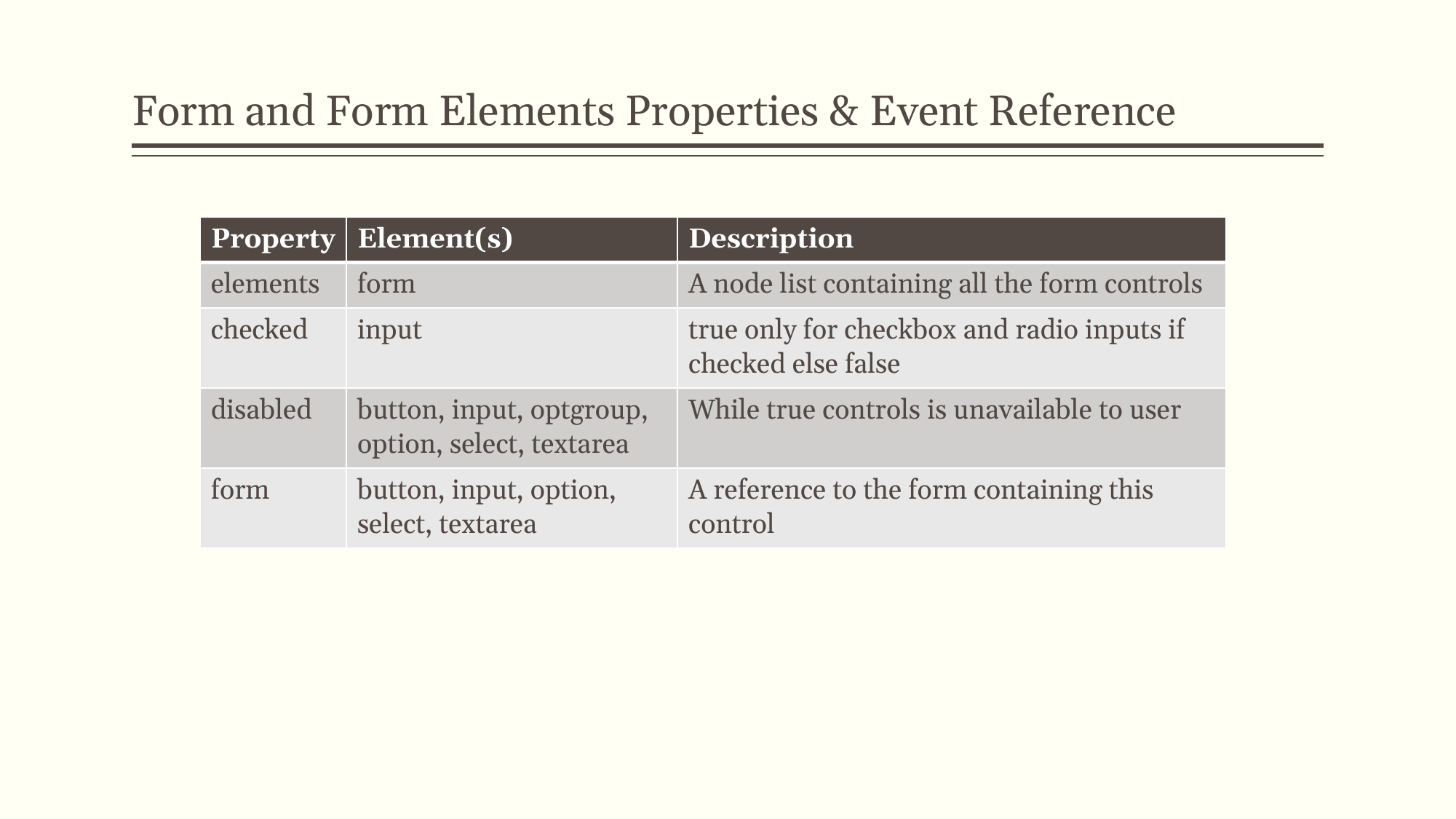

# Form and Form Elements Properties & Event Reference

| Property | Element(s) | Description |
| --- | --- | --- |
| elements | form | A node list containing all the form controls |
| checked | input | true only for checkbox and radio inputs if checked else false |
| disabled | button, input, optgroup, option, select, textarea | While true controls is unavailable to user |
| form | button, input, option, select, textarea | A reference to the form containing this control |